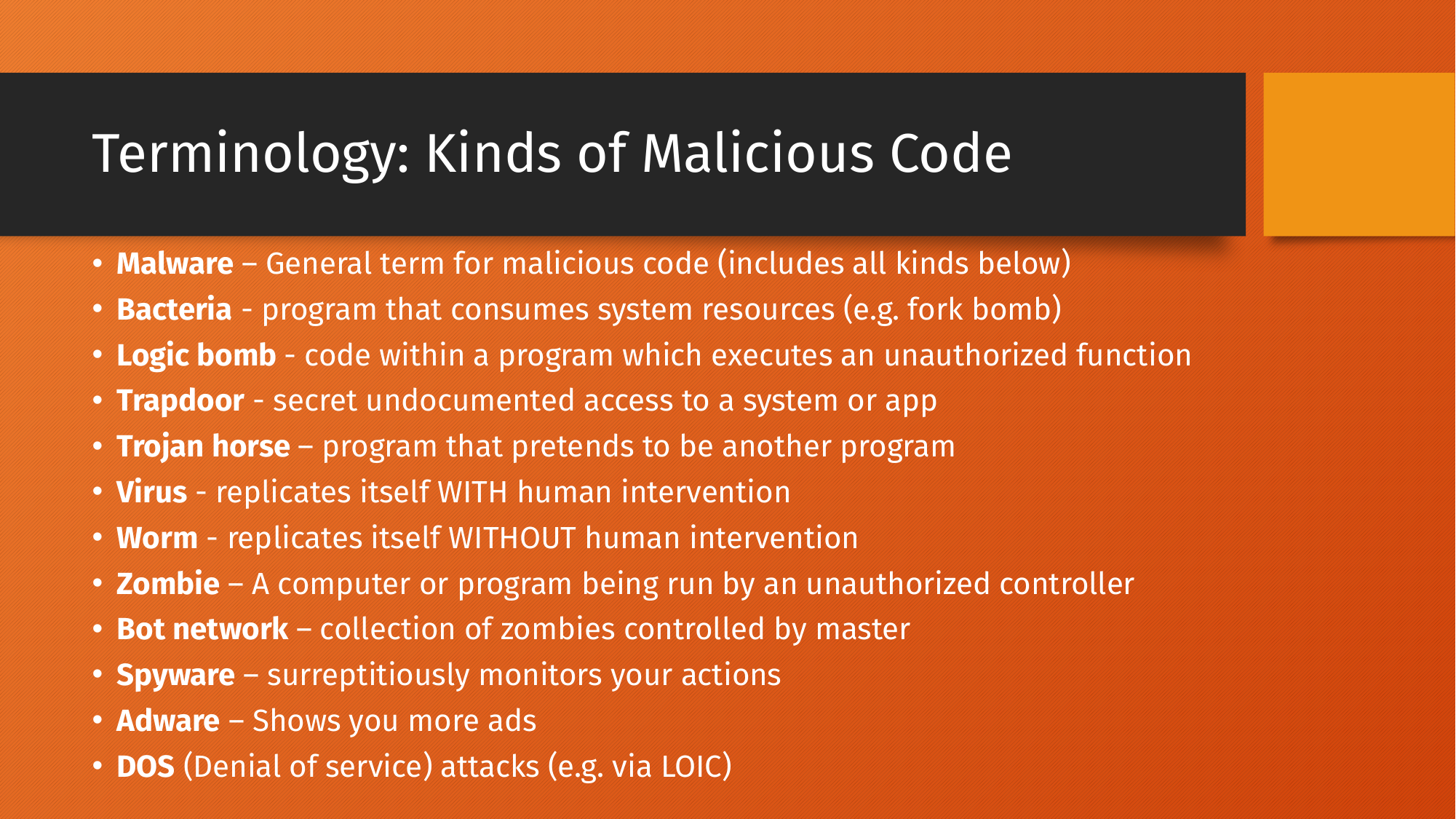

# Terminology: Kinds of Malicious Code
Malware – General term for malicious code (includes all kinds below)
Bacteria - program that consumes system resources (e.g. fork bomb)
Logic bomb - code within a program which executes an unauthorized function
Trapdoor - secret undocumented access to a system or app
Trojan horse – program that pretends to be another program
Virus - replicates itself WITH human intervention
Worm - replicates itself WITHOUT human intervention
Zombie – A computer or program being run by an unauthorized controller
Bot network – collection of zombies controlled by master
Spyware – surreptitiously monitors your actions
Adware – Shows you more ads
DOS (Denial of service) attacks (e.g. via LOIC)